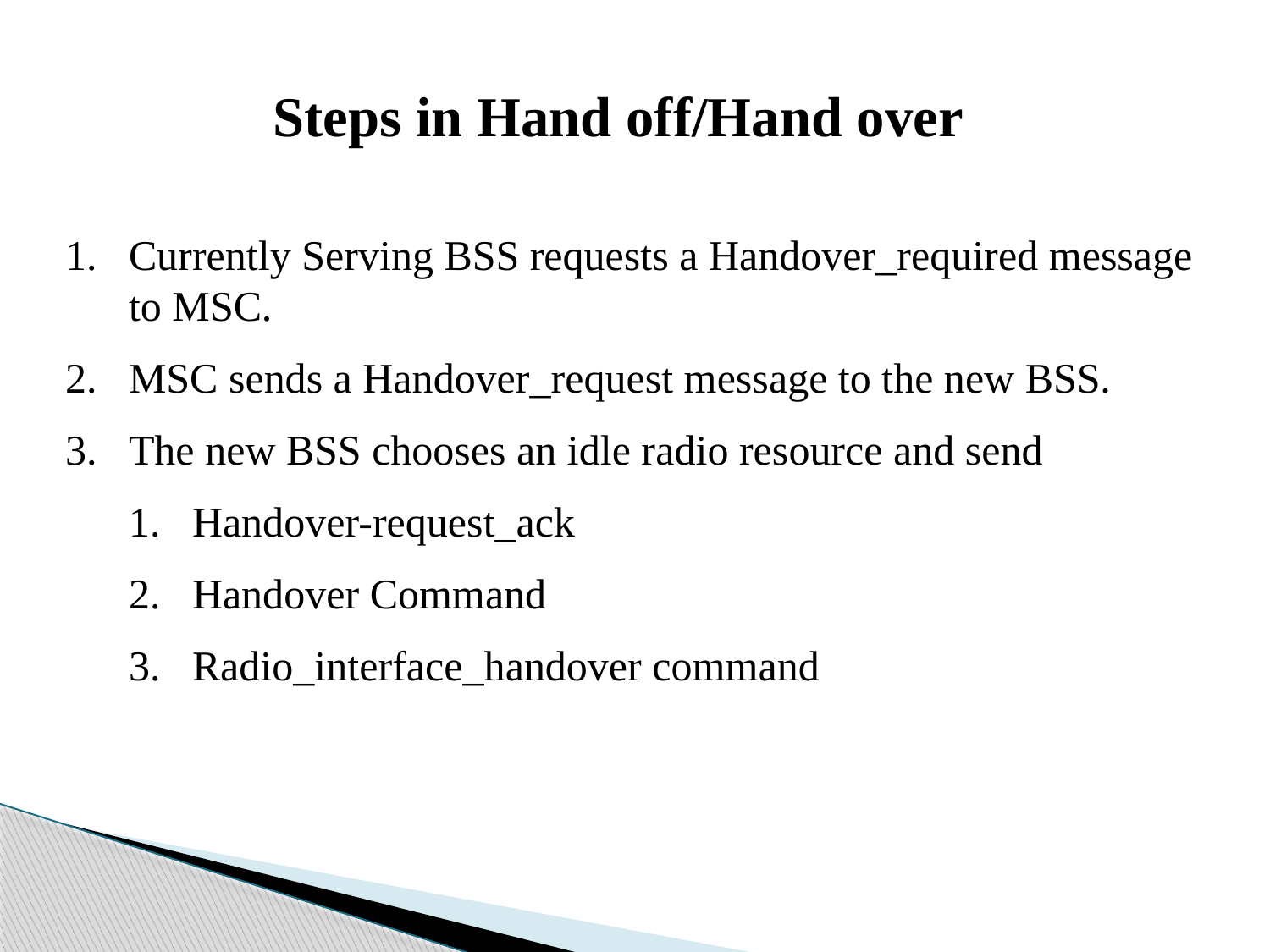

Steps in Hand off/Hand over
Currently Serving BSS requests a Handover_required message to MSC.
MSC sends a Handover_request message to the new BSS.
The new BSS chooses an idle radio resource and send
Handover-request_ack
Handover Command
Radio_interface_handover command